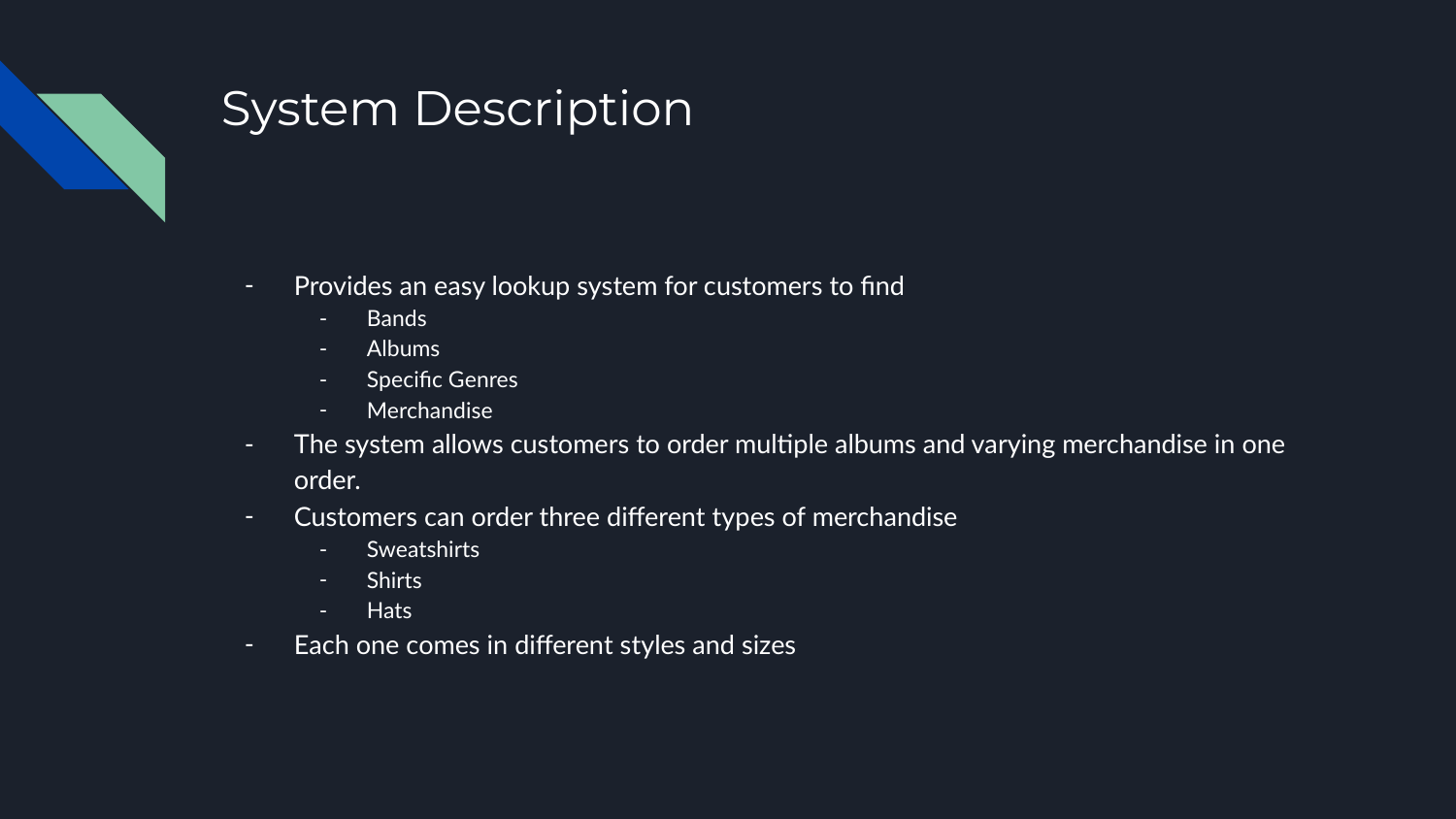

# System Description
Provides an easy lookup system for customers to find
Bands
Albums
Specific Genres
Merchandise
The system allows customers to order multiple albums and varying merchandise in one order.
Customers can order three different types of merchandise
Sweatshirts
Shirts
Hats
Each one comes in different styles and sizes